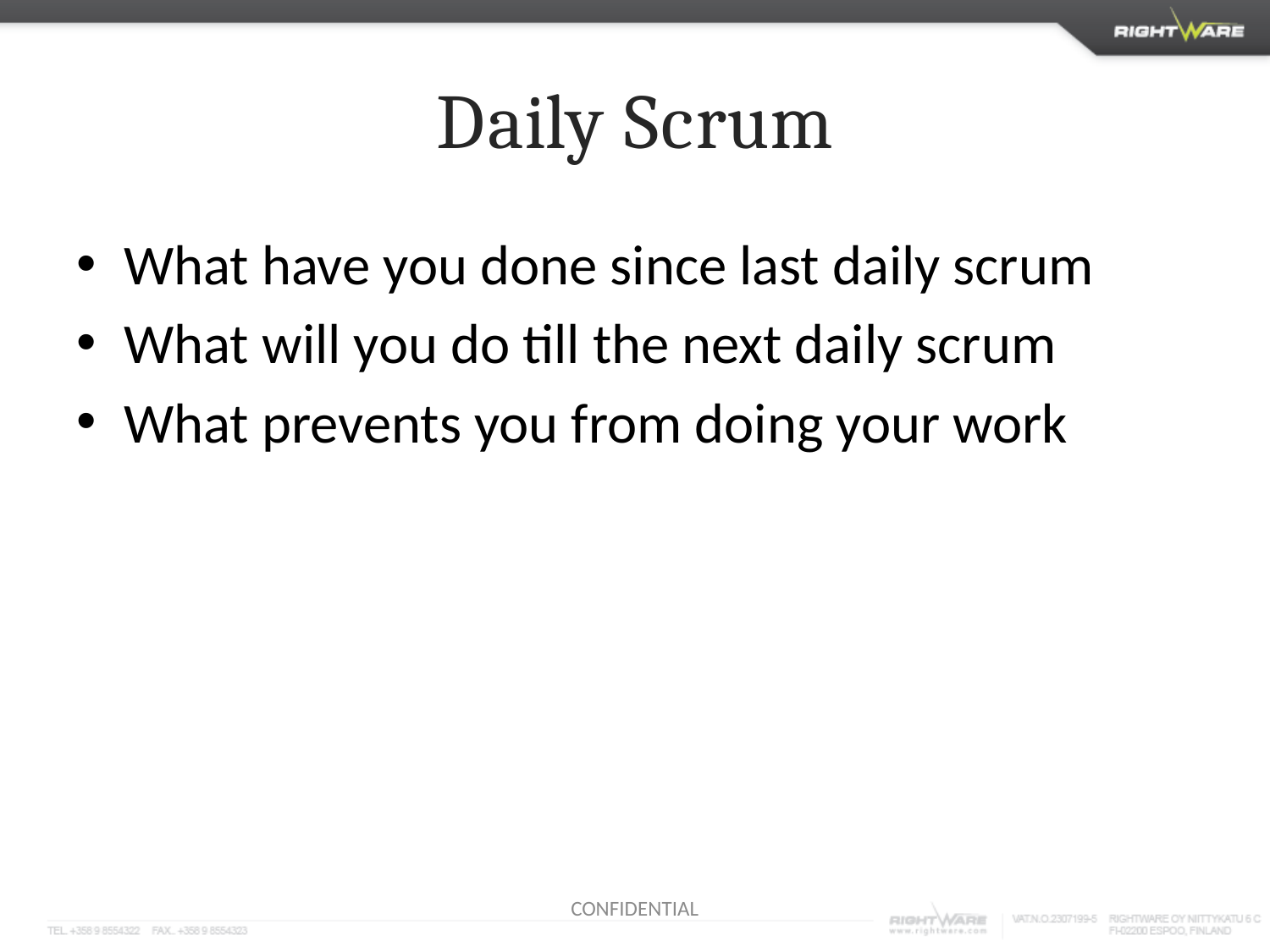

# Daily Scrum
What have you done since last daily scrum
What will you do till the next daily scrum
What prevents you from doing your work
CONFIDENTIAL